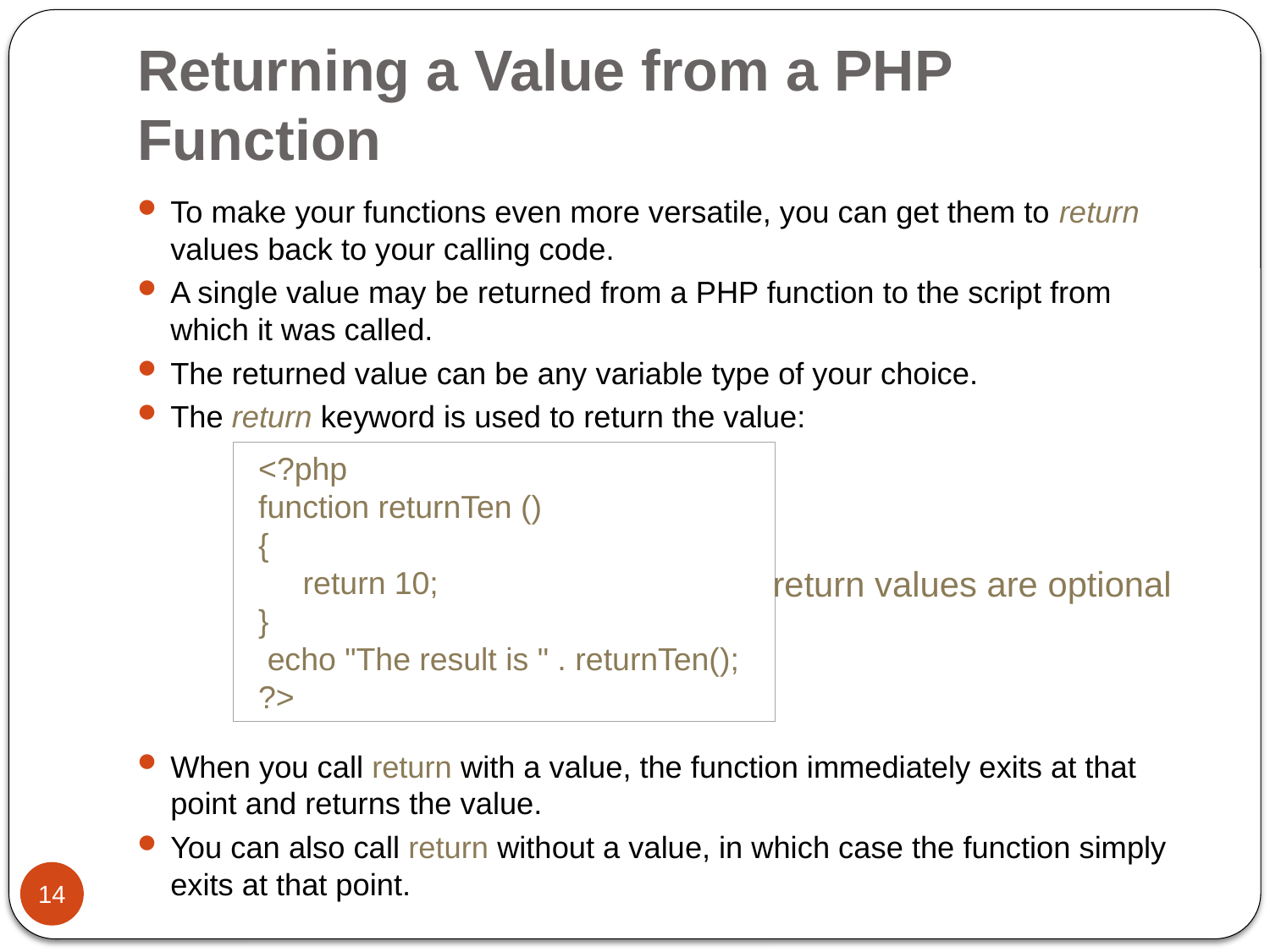

# Returning a Value from a PHP Function
To make your functions even more versatile, you can get them to return values back to your calling code.
A single value may be returned from a PHP function to the script from which it was called.
The returned value can be any variable type of your choice.
The return keyword is used to return the value:

When you call return with a value, the function immediately exits at that point and returns the value.
You can also call return without a value, in which case the function simply exits at that point.

<?php
function returnTen ()
{
     return 10;
}
 echo "The result is " . returnTen();
?>
return values are optional
14